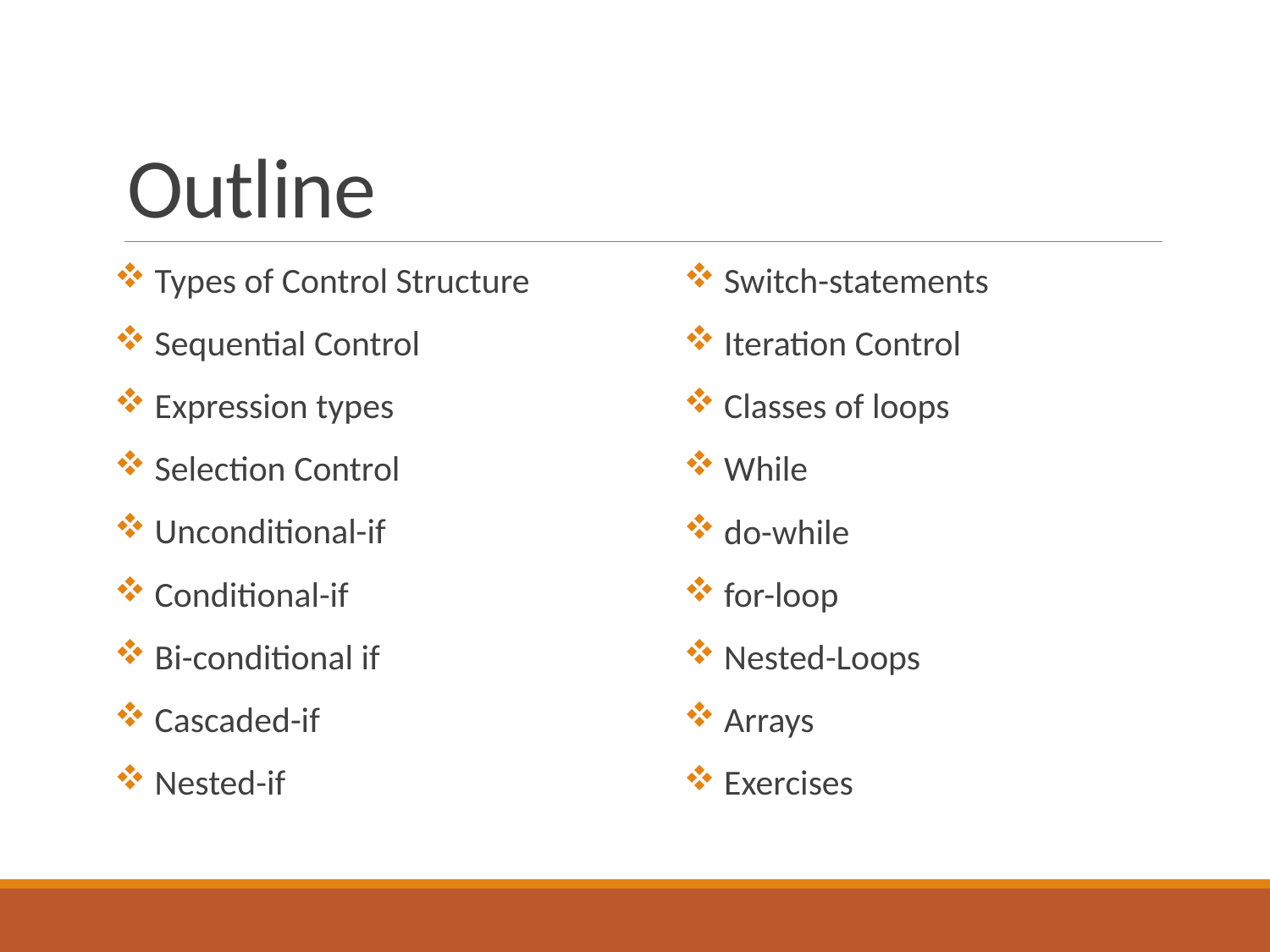

# Outline
 Types of Control Structure
 Sequential Control
 Expression types
 Selection Control
 Unconditional-if
 Conditional-if
 Bi-conditional if
 Cascaded-if
 Nested-if

 Switch-statements
 Iteration Control
 Classes of loops
 While
 do-while
 for-loop
 Nested-Loops
 Arrays
 Exercises